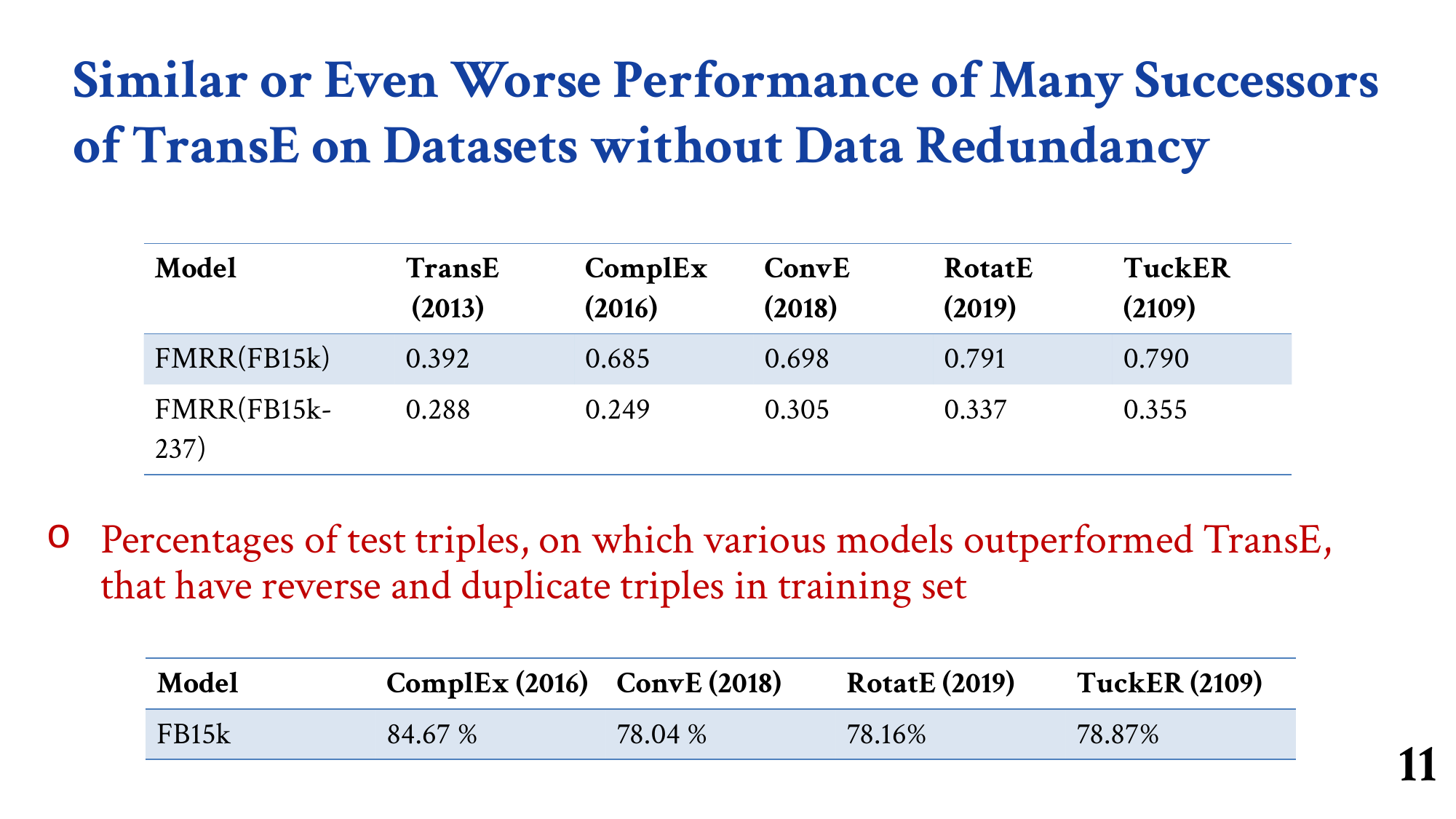

# Similar or Even Worse Performance of Many Successors of TransE on Datasets without Data Redundancy
| Model | TransE (2013) | ComplEx (2016) | ConvE (2018) | RotatE (2019) | TuckER (2109) |
| --- | --- | --- | --- | --- | --- |
| FMRR(FB15k) | 0.392 | 0.685 | 0.698 | 0.791 | 0.790 |
| FMRR(FB15k-237) | 0.288 | 0.249 | 0.305 | 0.337 | 0.355 |
Percentages of test triples, on which various models outperformed TransE, that have reverse and duplicate triples in training set

| Model | ComplEx (2016) | ConvE (2018) | RotatE (2019) | TuckER (2109) |
| --- | --- | --- | --- | --- |
| FB15k | 84.67 % | 78.04 % | 78.16% | 78.87% |
11